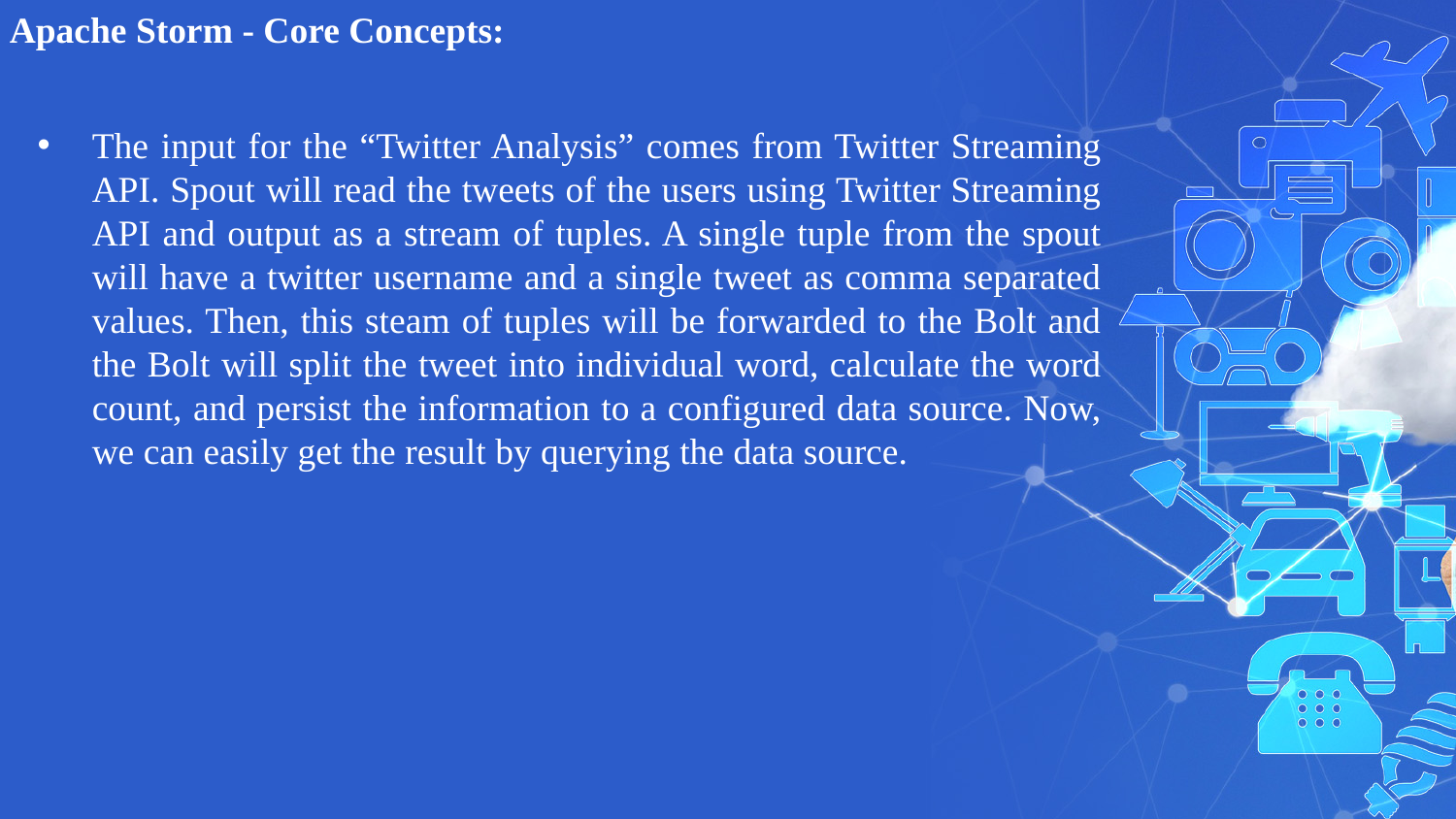

Apache Storm - Core Concepts:
The input for the “Twitter Analysis” comes from Twitter Streaming API. Spout will read the tweets of the users using Twitter Streaming API and output as a stream of tuples. A single tuple from the spout will have a twitter username and a single tweet as comma separated values. Then, this steam of tuples will be forwarded to the Bolt and the Bolt will split the tweet into individual word, calculate the word count, and persist the information to a configured data source. Now, we can easily get the result by querying the data source.